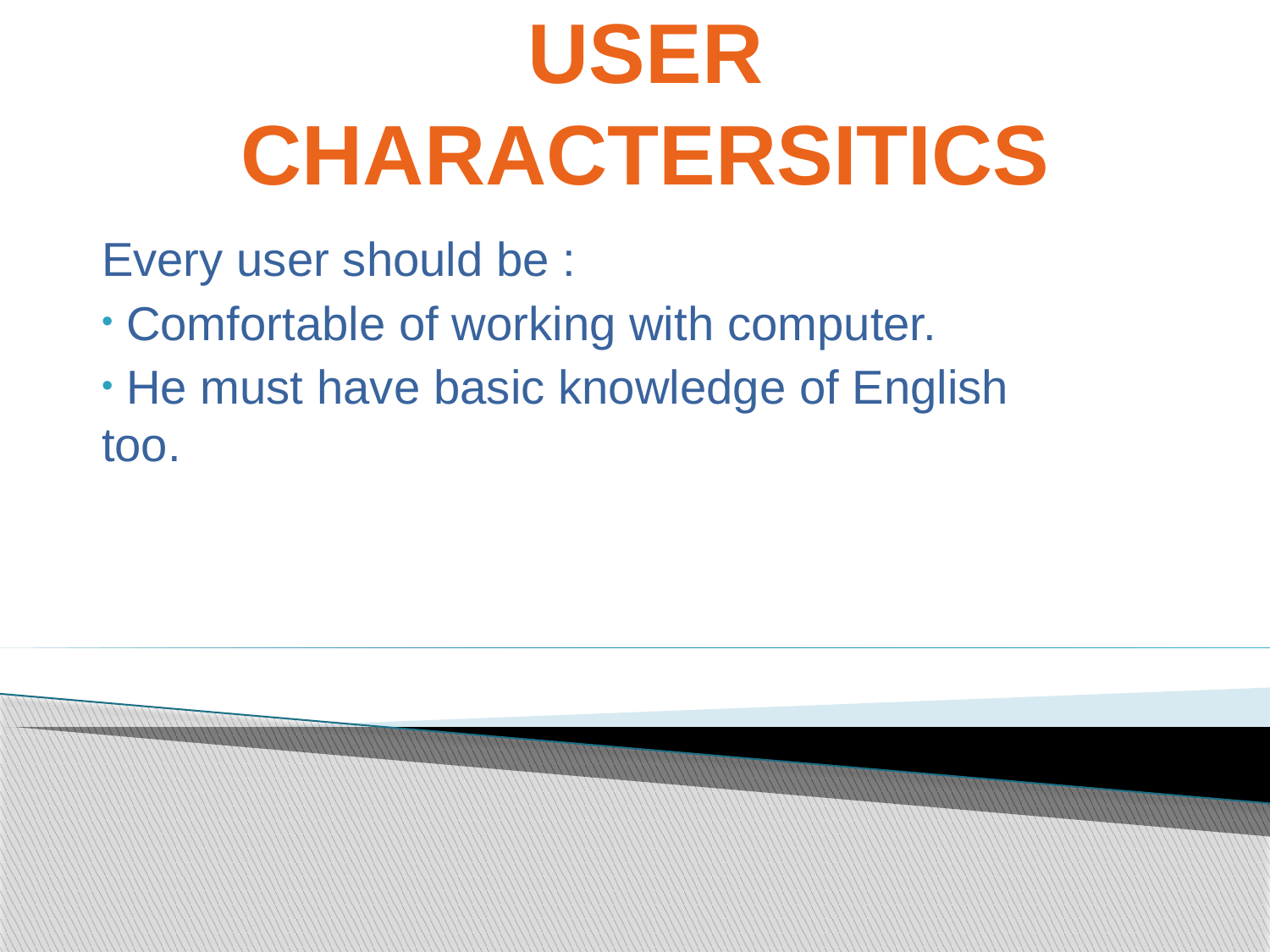

# USER CHARACTERSITICS
Every user should be :
 Comfortable of working with computer.
 He must have basic knowledge of English        too.